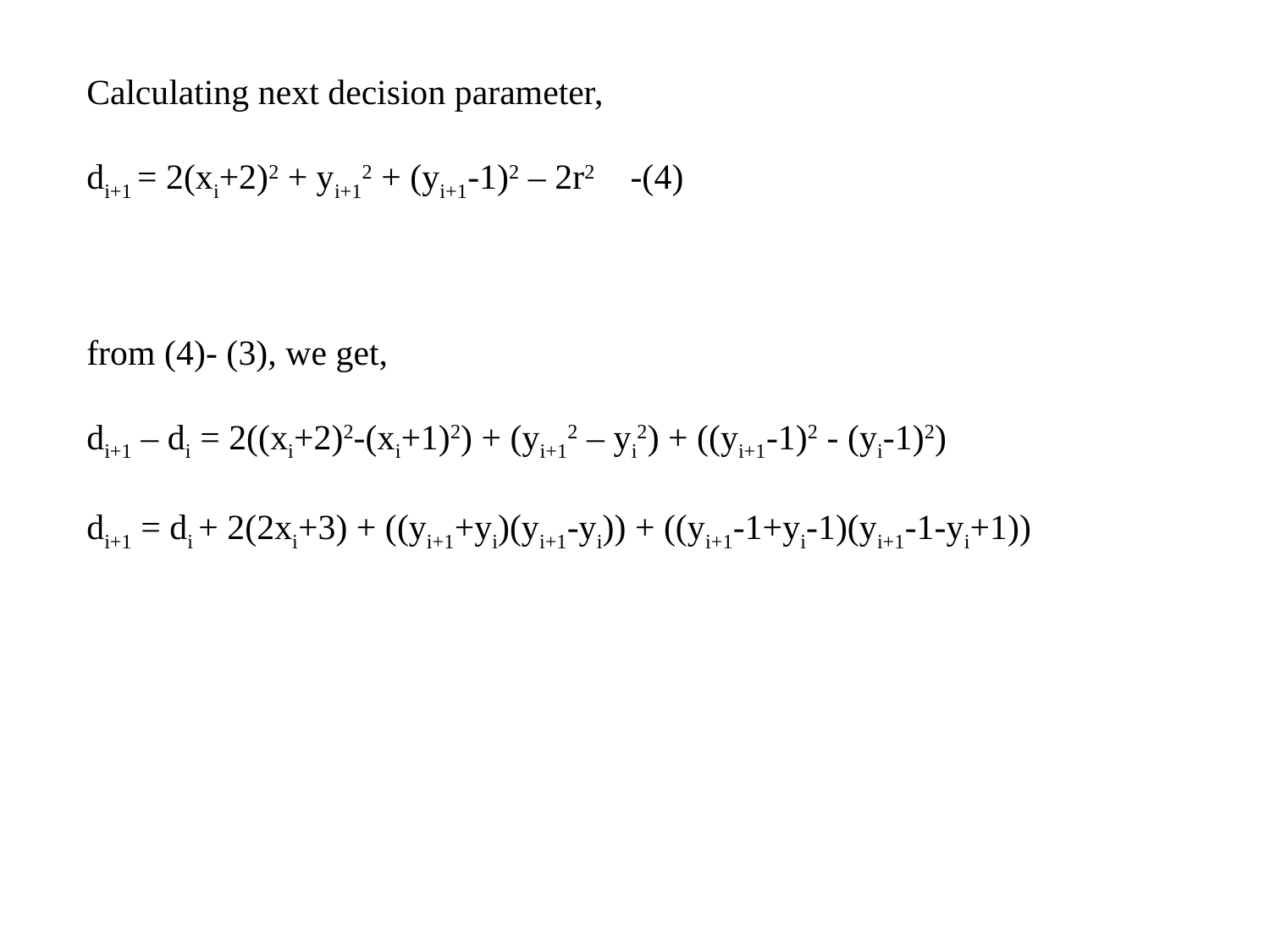

Calculating next decision parameter,
di+1 = 2(xi+2)2 + yi+12 + (yi+1-1)2 – 2r2    -(4)
from (4)- (3), we get,
di+1 – di = 2((xi+2)2-(xi+1)2) + (yi+12 – yi2) + ((yi+1-1)2 - (yi-1)2)
di+1 = di + 2(2xi+3) + ((yi+1+yi)(yi+1-yi)) + ((yi+1-1+yi-1)(yi+1-1-yi+1))